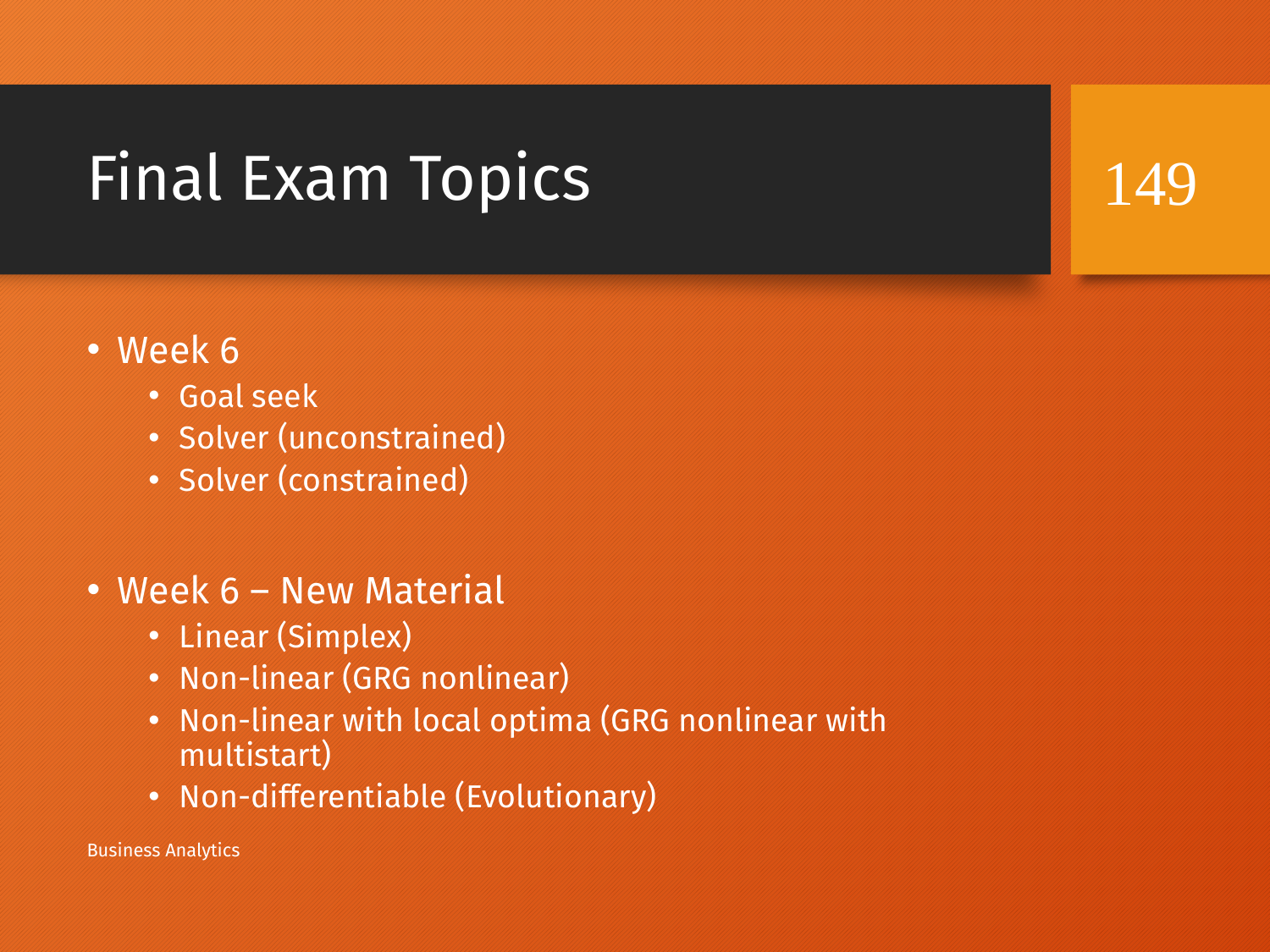

# Final Exam Topics
149
Week 6
Goal seek
Solver (unconstrained)
Solver (constrained)

Week 6 – New Material
Linear (Simplex)
Non-linear (GRG nonlinear)
Non-linear with local optima (GRG nonlinear with multistart)
Non-differentiable (Evolutionary)
Business Analytics